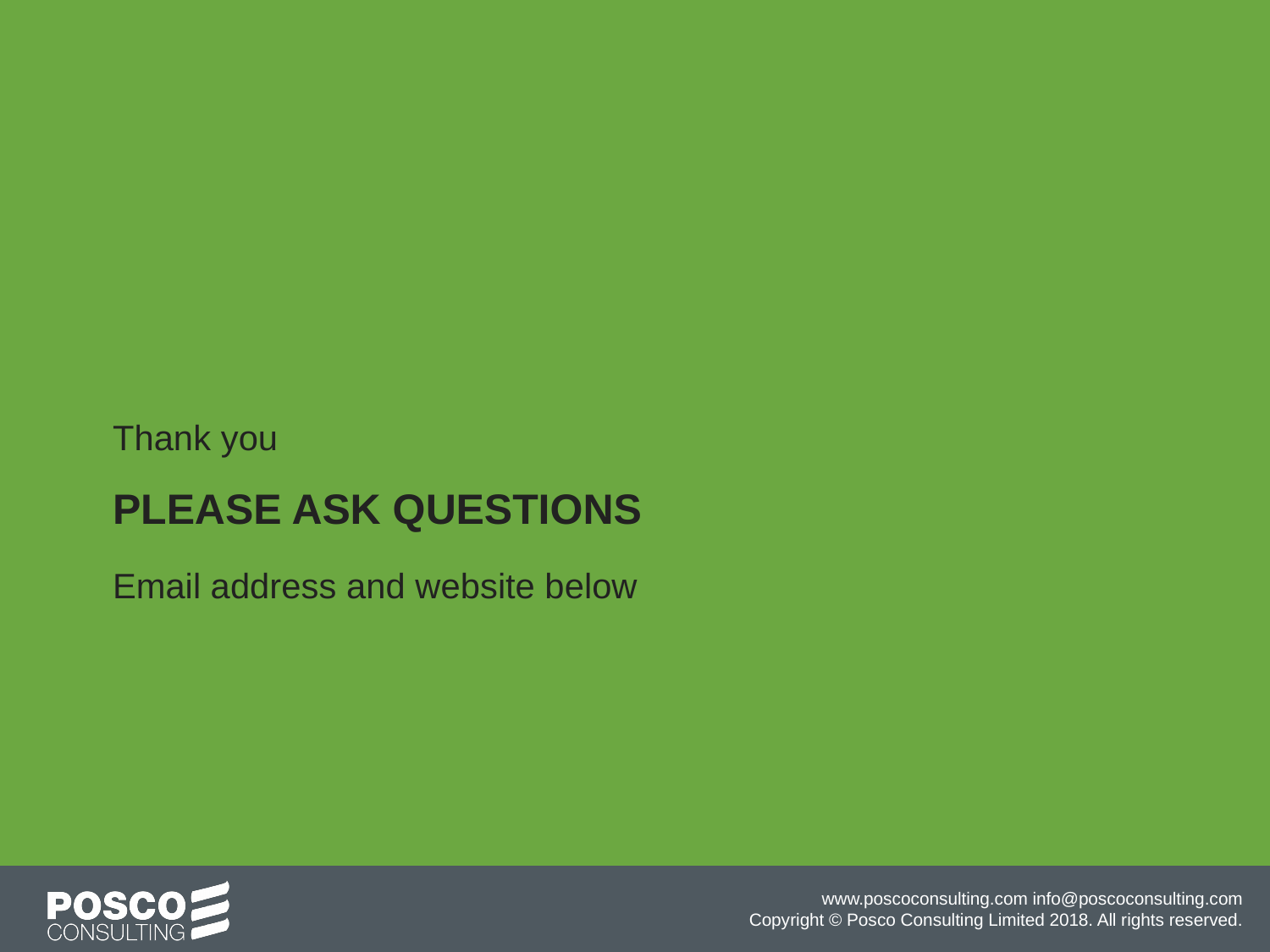

Thank you

Email address and website below
PLEASE ASK QUESTIONS